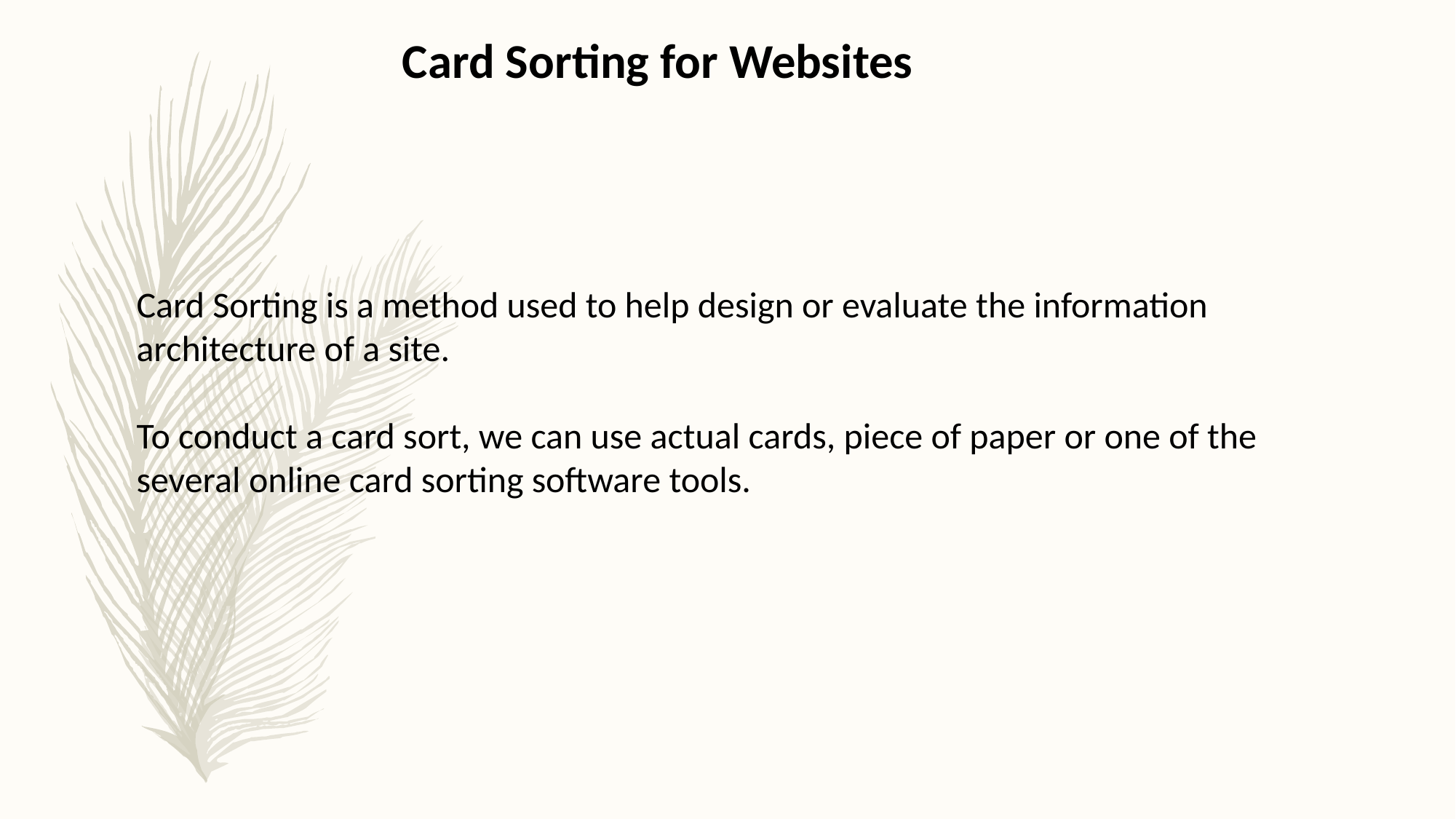

Card Sorting for Websites
Card Sorting is a method used to help design or evaluate the information architecture of a site.

To conduct a card sort, we can use actual cards, piece of paper or one of the several online card sorting software tools.